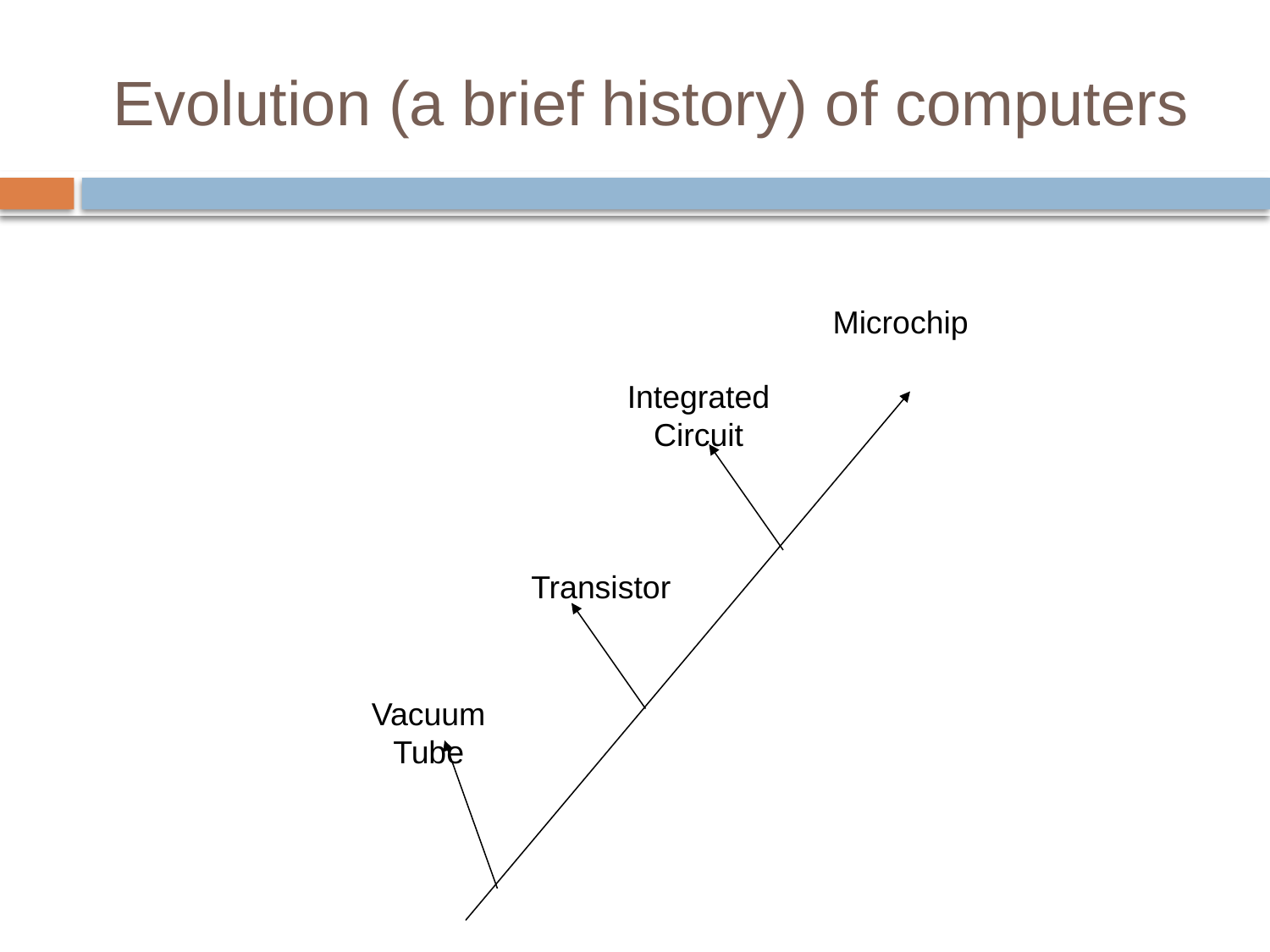

# Evolution (a brief history) of computers
Microchip
Integrated Circuit

Transistor

Vacuum Tube